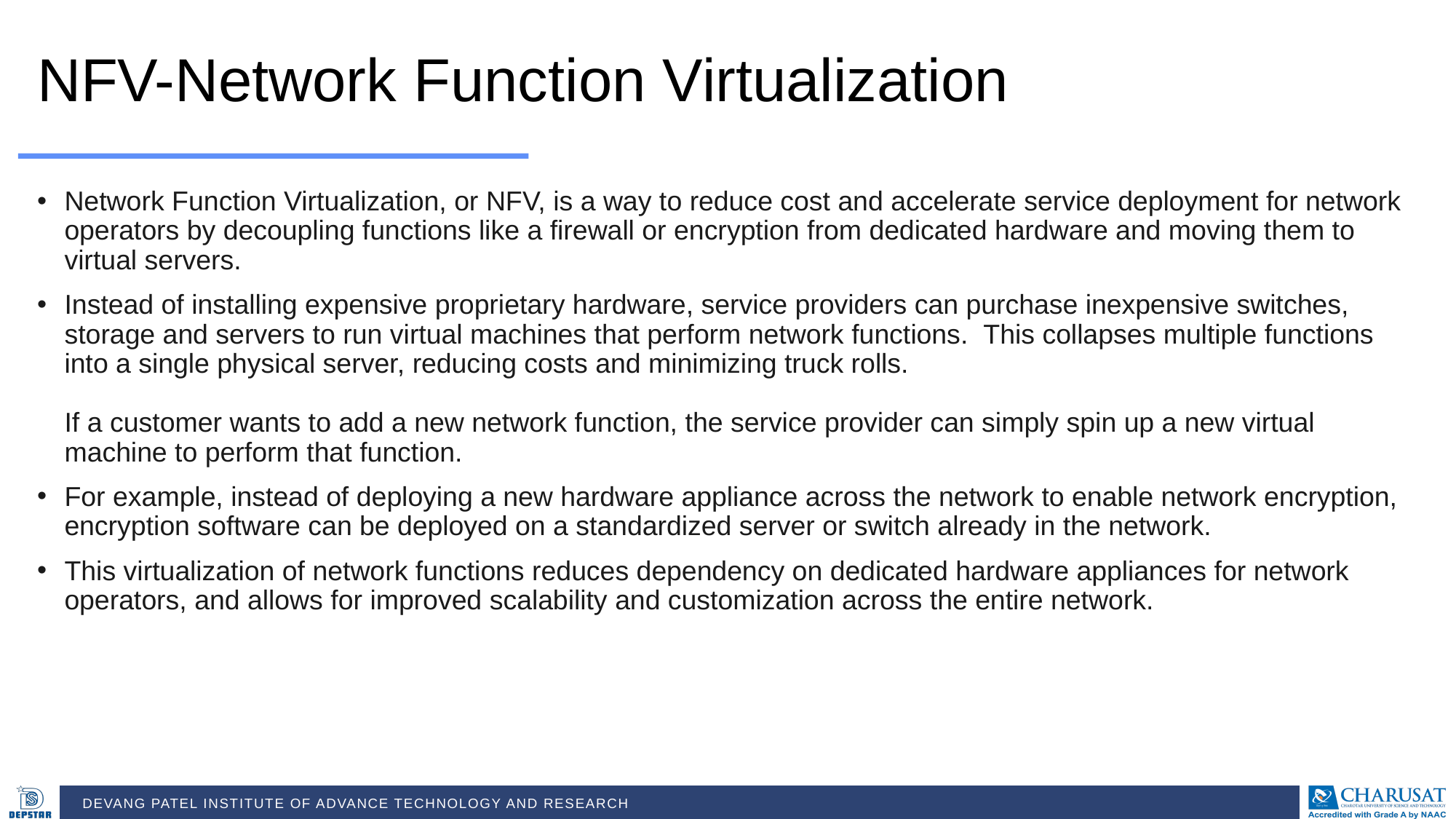

NFV-Network Function Virtualization
Network Function Virtualization, or NFV, is a way to reduce cost and accelerate service deployment for network operators by decoupling functions like a firewall or encryption from dedicated hardware and moving them to virtual servers.
Instead of installing expensive proprietary hardware, service providers can purchase inexpensive switches, storage and servers to run virtual machines that perform network functions.  This collapses multiple functions into a single physical server, reducing costs and minimizing truck rolls.
If a customer wants to add a new network function, the service provider can simply spin up a new virtual machine to perform that function.
For example, instead of deploying a new hardware appliance across the network to enable network encryption, encryption software can be deployed on a standardized server or switch already in the network.
This virtualization of network functions reduces dependency on dedicated hardware appliances for network operators, and allows for improved scalability and customization across the entire network.